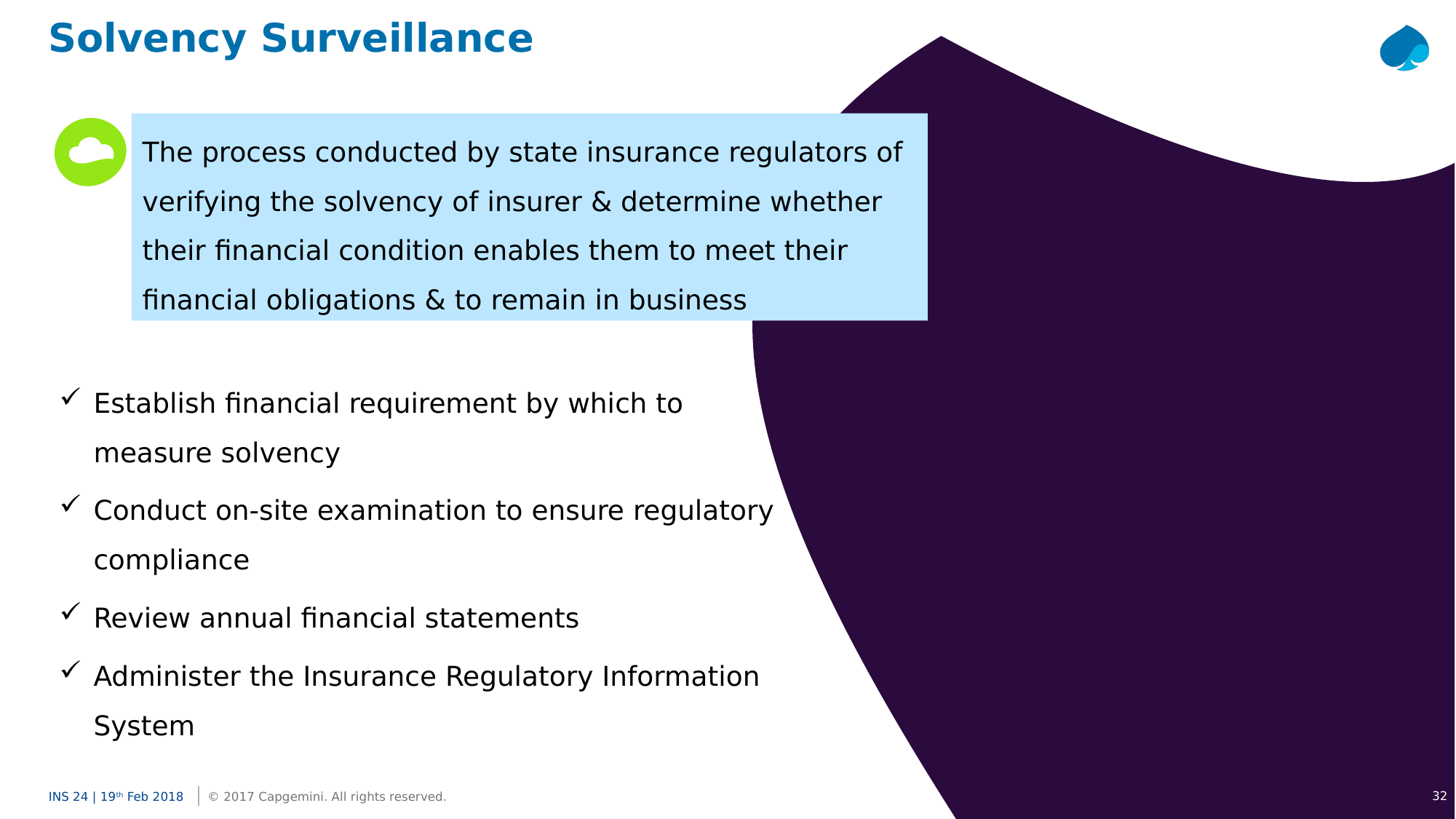

Solvency Surveillance

The process conducted by state insurance regulators of verifying the solvency of insurer & determine whether their financial condition enables them to meet their financial obligations & to remain in business
Establish financial requirement by which to measure solvency
Conduct on-site examination to ensure regulatory compliance
Review annual financial statements
Administer the Insurance Regulatory Information System